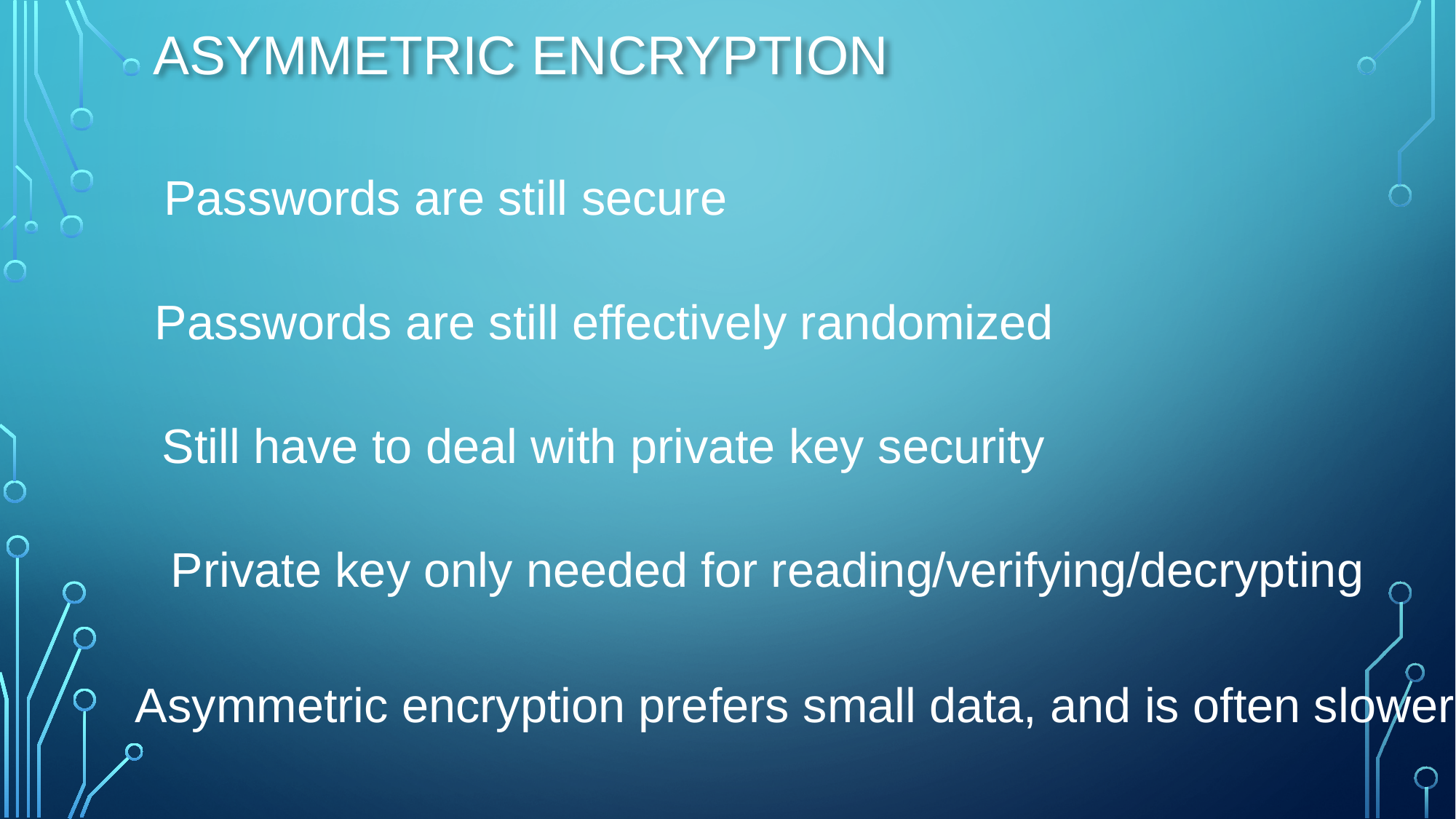

# Asymmetric Encryption
Passwords are still secure
Passwords are still effectively randomized
Still have to deal with private key security
Private key only needed for reading/verifying/decrypting
Asymmetric encryption prefers small data, and is often slower